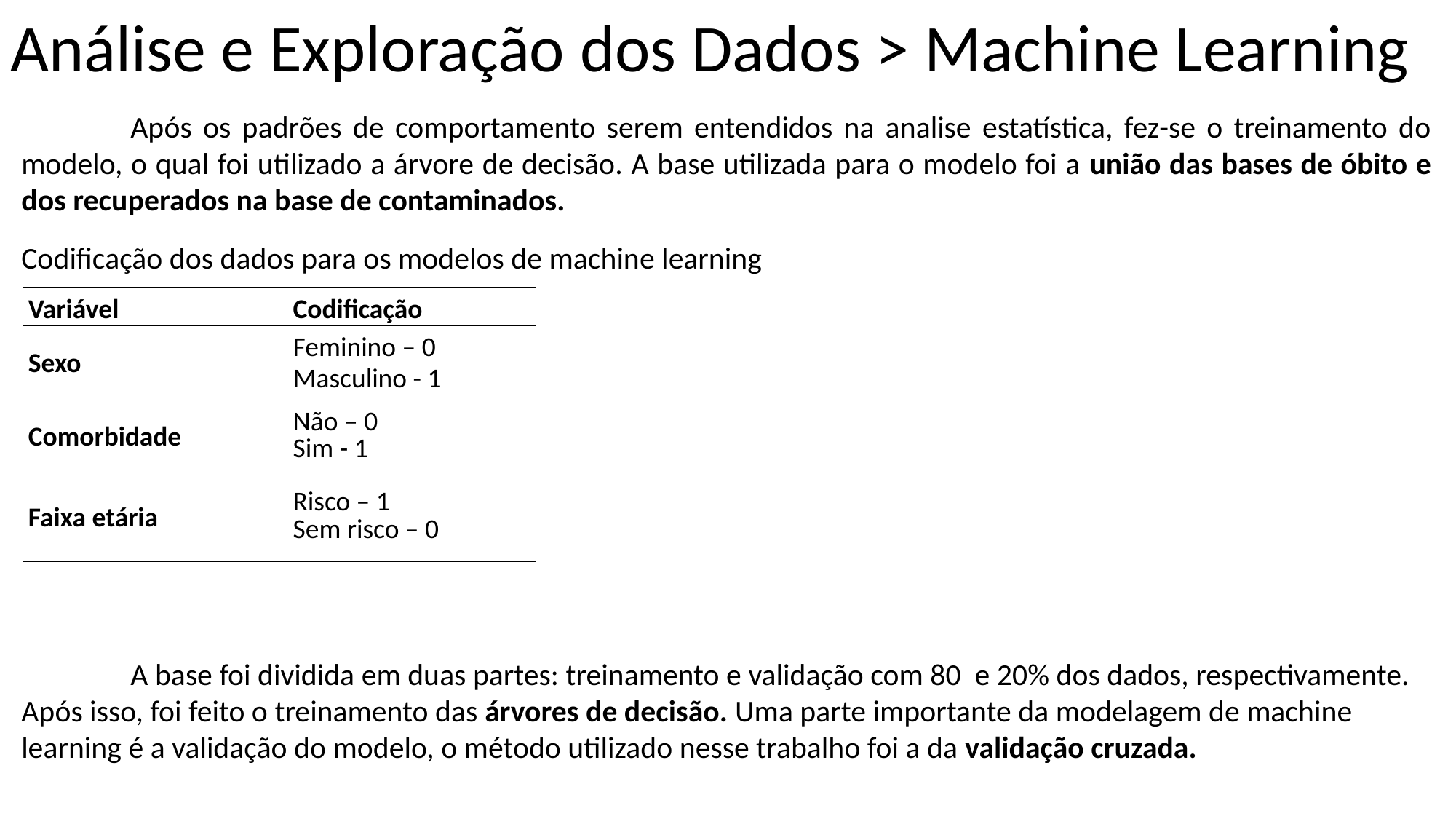

Análise e Exploração dos Dados > Machine Learning
	Após os padrões de comportamento serem entendidos na analise estatística, fez-se o treinamento do modelo, o qual foi utilizado a árvore de decisão. A base utilizada para o modelo foi a união das bases de óbito e dos recuperados na base de contaminados.
Codificação dos dados para os modelos de machine learning
| Variável | Codificação |
| --- | --- |
| Sexo | Feminino – 0 Masculino - 1 |
| Comorbidade | Não – 0 Sim - 1 |
| Faixa etária | Risco – 1 Sem risco – 0 |
	A base foi dividida em duas partes: treinamento e validação com 80  e 20% dos dados, respectivamente. Após isso, foi feito o treinamento das árvores de decisão. Uma parte importante da modelagem de machine learning é a validação do modelo, o método utilizado nesse trabalho foi a da validação cruzada.